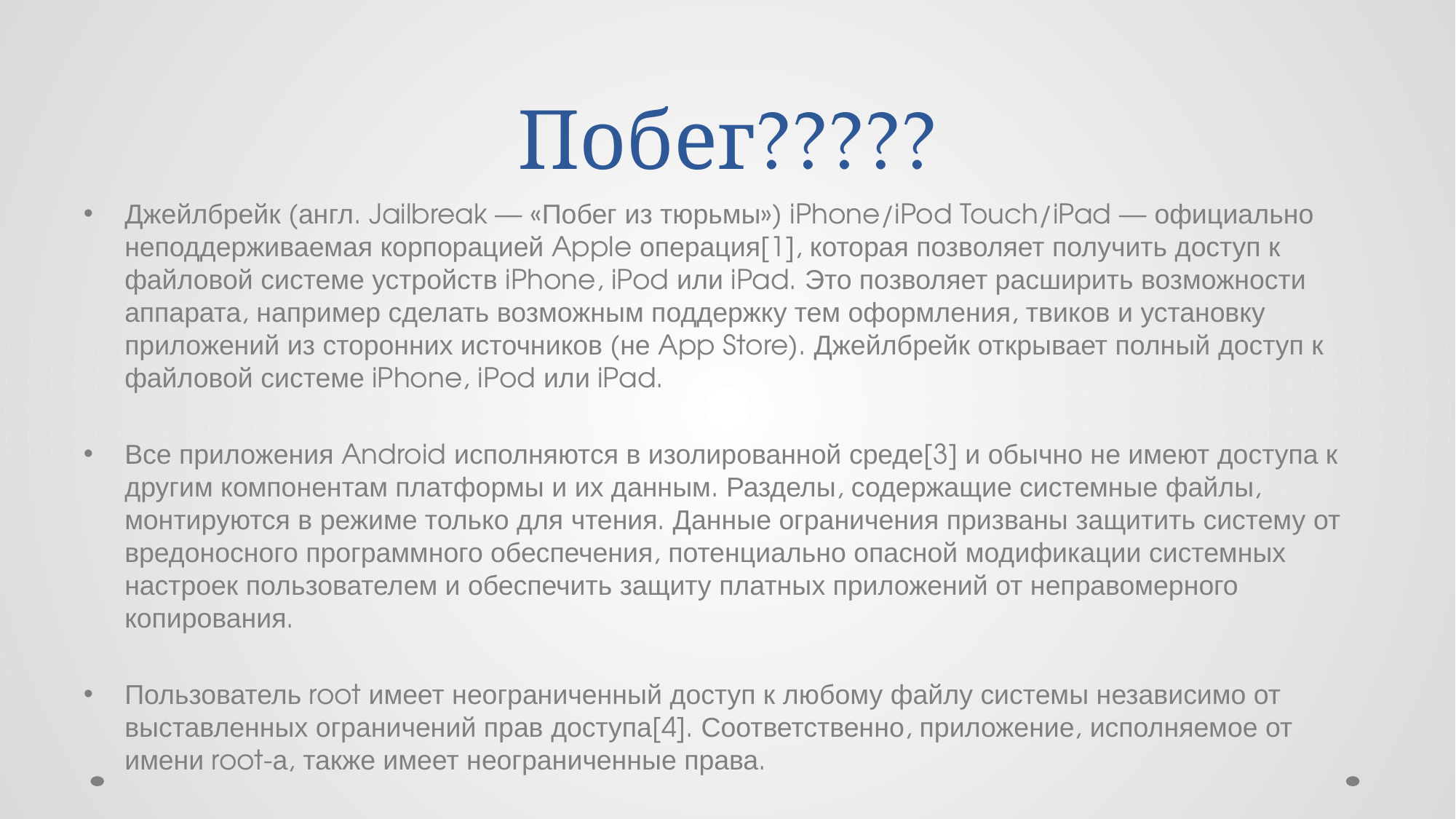

# Побег?????
Джейлбрейк (англ. Jailbreak — «Побег из тюрьмы») iPhone/iPod Touch/iPad — официально неподдерживаемая корпорацией Apple операция[1], которая позволяет получить доступ к файловой системе устройств iPhone, iPod или iPad. Это позволяет расширить возможности аппарата, например сделать возможным поддержку тем оформления, твиков и установку приложений из сторонних источников (не App Store). Джейлбрейк открывает полный доступ к файловой системе iPhone, iPod или iPad.

Все приложения Android исполняются в изолированной среде[3] и обычно не имеют доступа к другим компонентам платформы и их данным. Разделы, содержащие системные файлы, монтируются в режиме только для чтения. Данные ограничения призваны защитить систему от вредоносного программного обеспечения, потенциально опасной модификации системных настроек пользователем и обеспечить защиту платных приложений от неправомерного копирования.

Пользователь root имеет неограниченный доступ к любому файлу системы независимо от выставленных ограничений прав доступа[4]. Соответственно, приложение, исполняемое от имени root-а, также имеет неограниченные права.